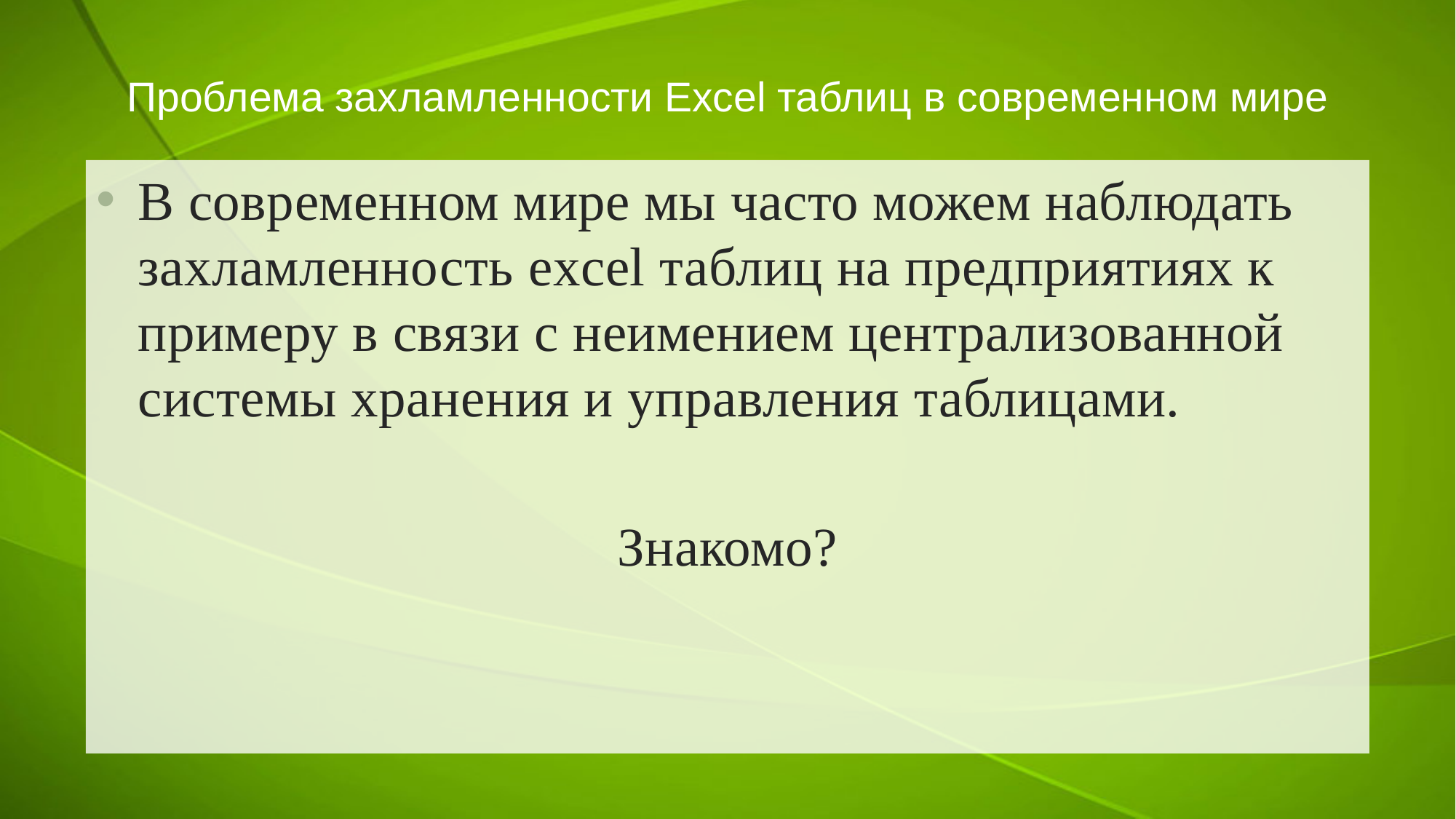

# Проблема захламленности Excel таблиц в современном мире
В современном мире мы часто можем наблюдать захламленность excel таблиц на предприятиях к примеру в связи с неимением централизованной системы хранения и управления таблицами.

Знакомо?